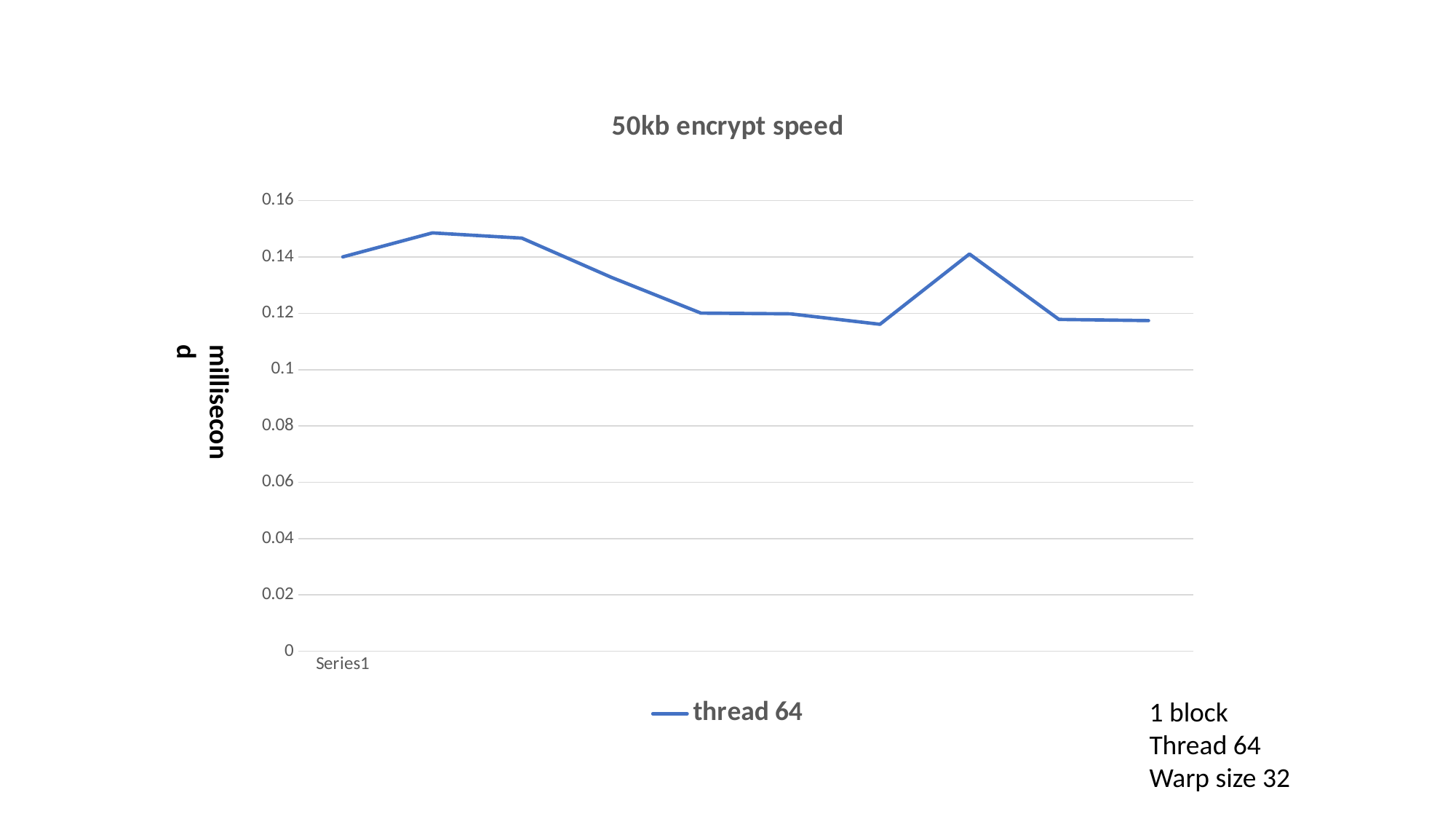

### Chart: 50kb encrypt speed

| Category | thread 64 |
|---|---|
|  | 0.140032 |
|  | 0.148544 |
|  | 0.146688 |
|  | 0.132768 |
|  | 0.120064 |
|  | 0.119808 |
|  | 0.116096 |
|  | 0.141056 |
|  | 0.117824 |
|  | 0.117408 |
millisecond
1 block
Thread 64
Warp size 32